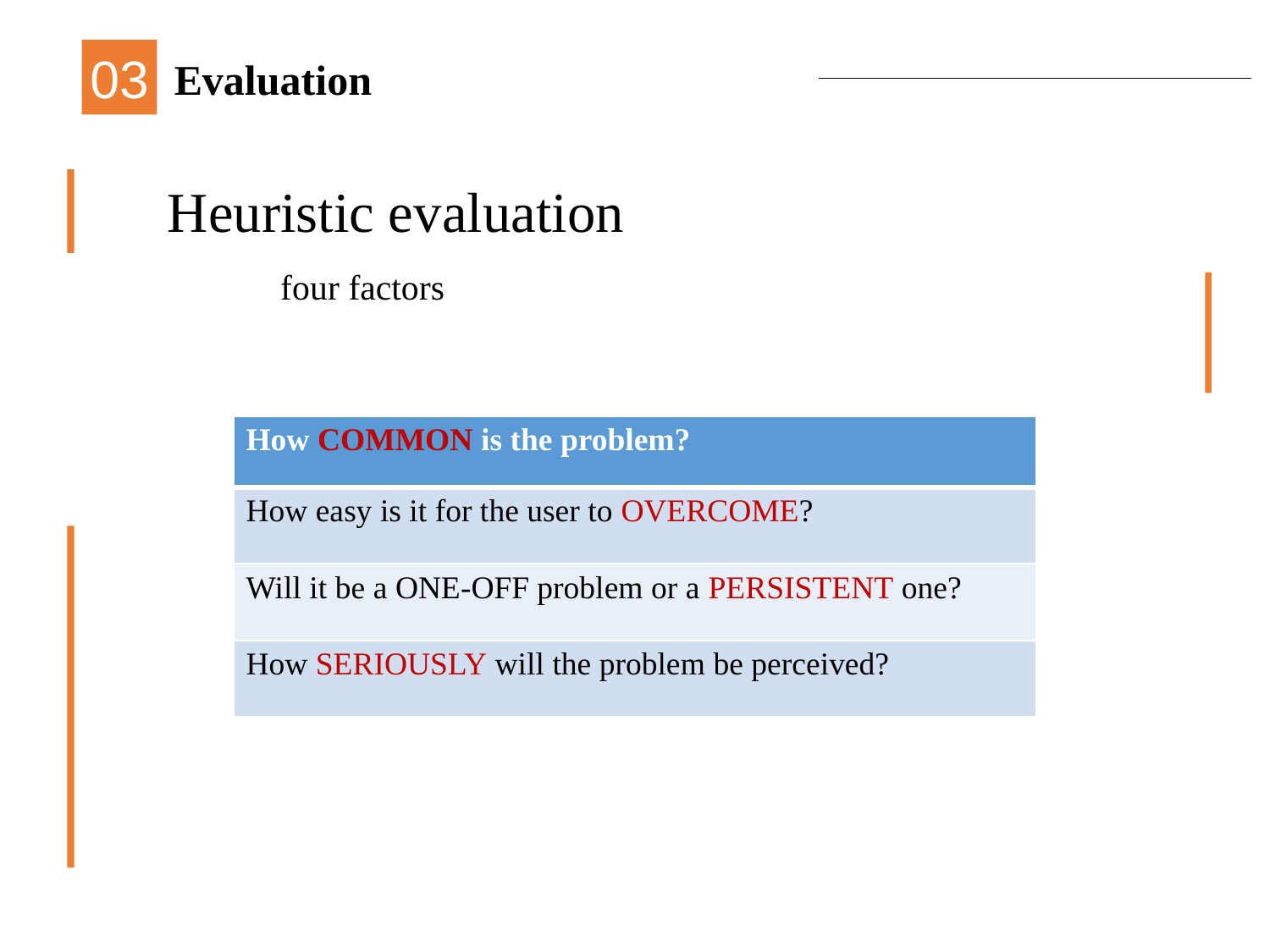

03

Evaluation
04

 Heuristic evaluation
	four factors

| How COMMON is the problem? |
| --- |
| How easy is it for the user to OVERCOME? |
| Will it be a ONE-OFF problem or a PERSISTENT one? |
| How SERIOUSLY will the problem be perceived? |